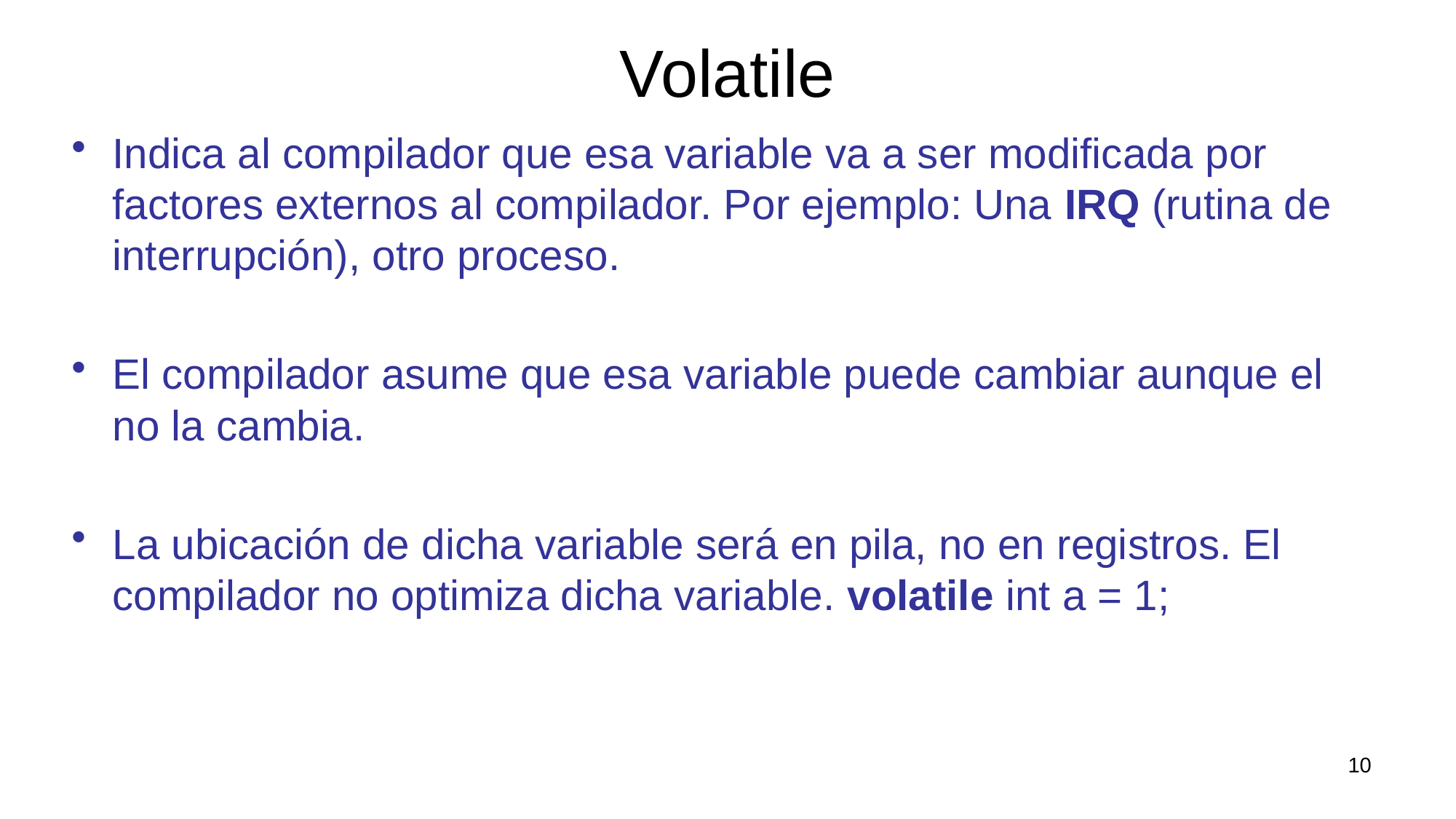

# Volatile
Indica al compilador que esa variable va a ser modificada por factores externos al compilador. Por ejemplo: Una IRQ (rutina de interrupción), otro proceso.

El compilador asume que esa variable puede cambiar aunque el no la cambia.

La ubicación de dicha variable será en pila, no en registros. El compilador no optimiza dicha variable. volatile int a = 1;
10